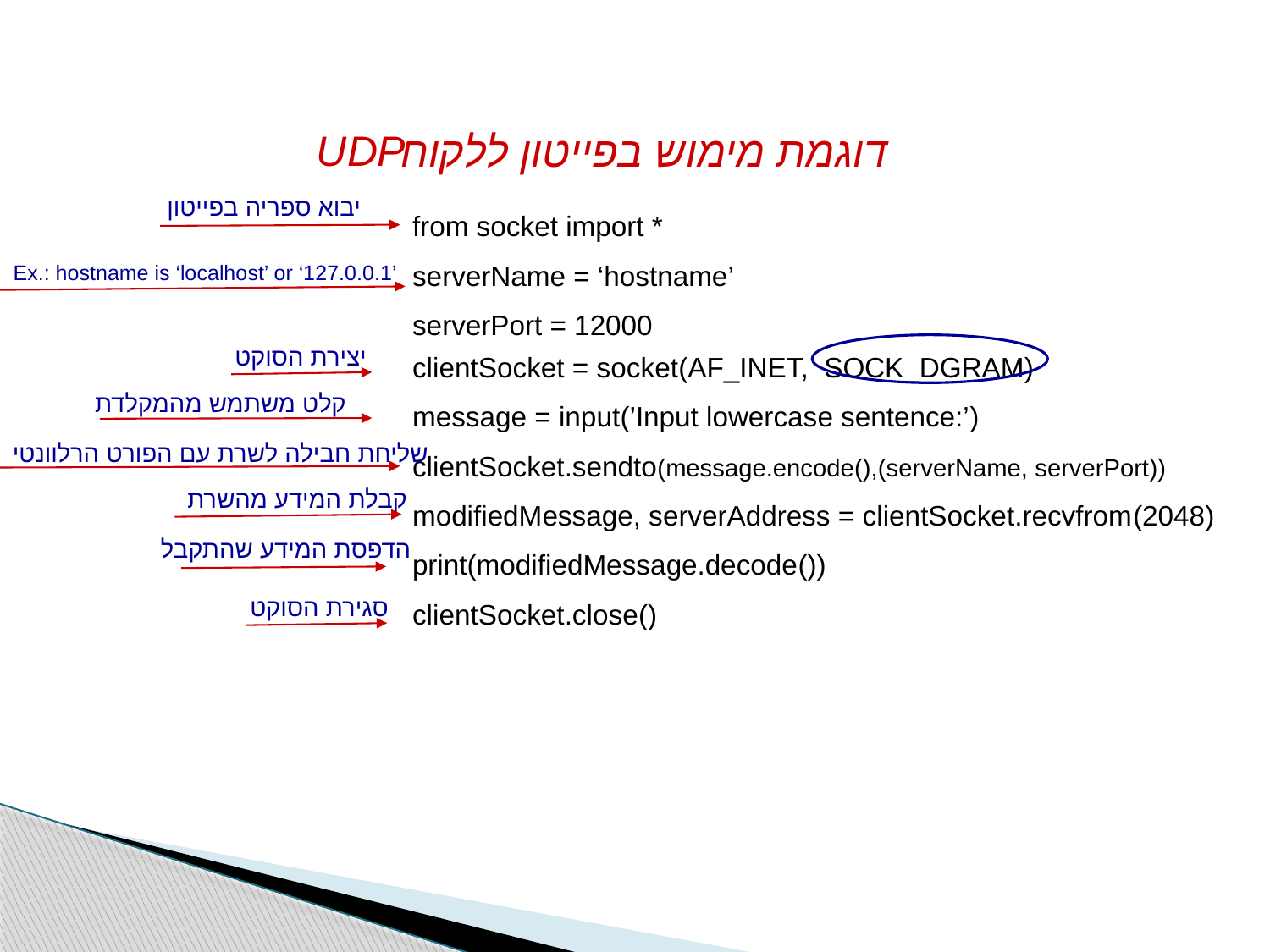

UDP
דוגמת מימוש בפייטון ללקוח
יבוא ספריה בפייטון
from socket import *
serverName = ‘hostname’
serverPort = 12000
clientSocket = socket(AF_INET,  SOCK_DGRAM)
message = input(’Input lowercase sentence:’)
clientSocket.sendto(message.encode(),(serverName, serverPort))
modifiedMessage, serverAddress = clientSocket.recvfrom(2048)
print(modifiedMessage.decode())
clientSocket.close()
Ex.: hostname is ‘localhost’ or ‘127.0.0.1’

יצירת הסוקט
קלט משתמש מהמקלדת
שליחת חבילה לשרת עם הפורט הרלוונטי
קבלת המידע מהשרת
הדפסת המידע שהתקבל
סגירת הסוקט